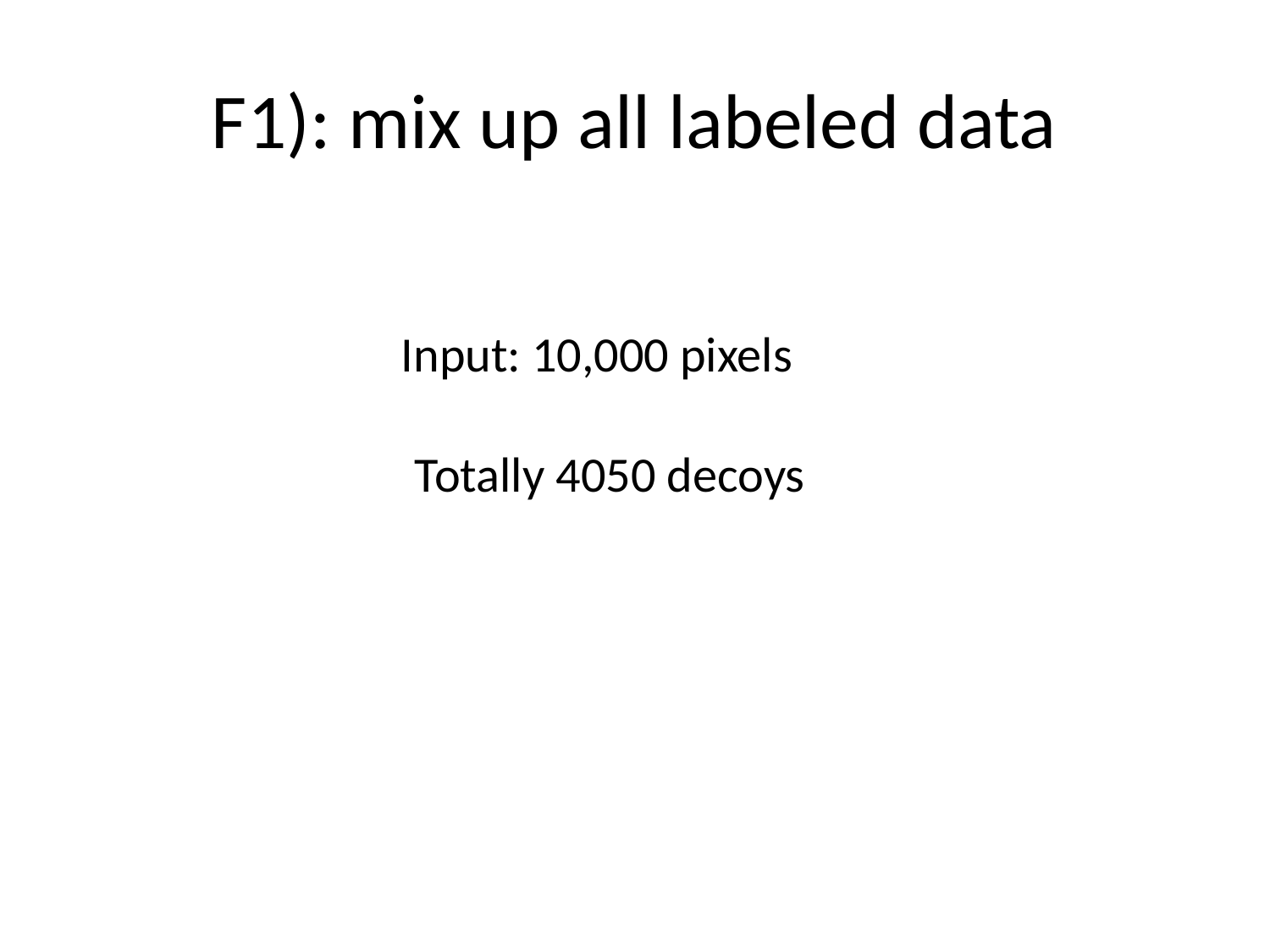

# F1): mix up all labeled data
Input: 10,000 pixels
Totally 4050 decoys